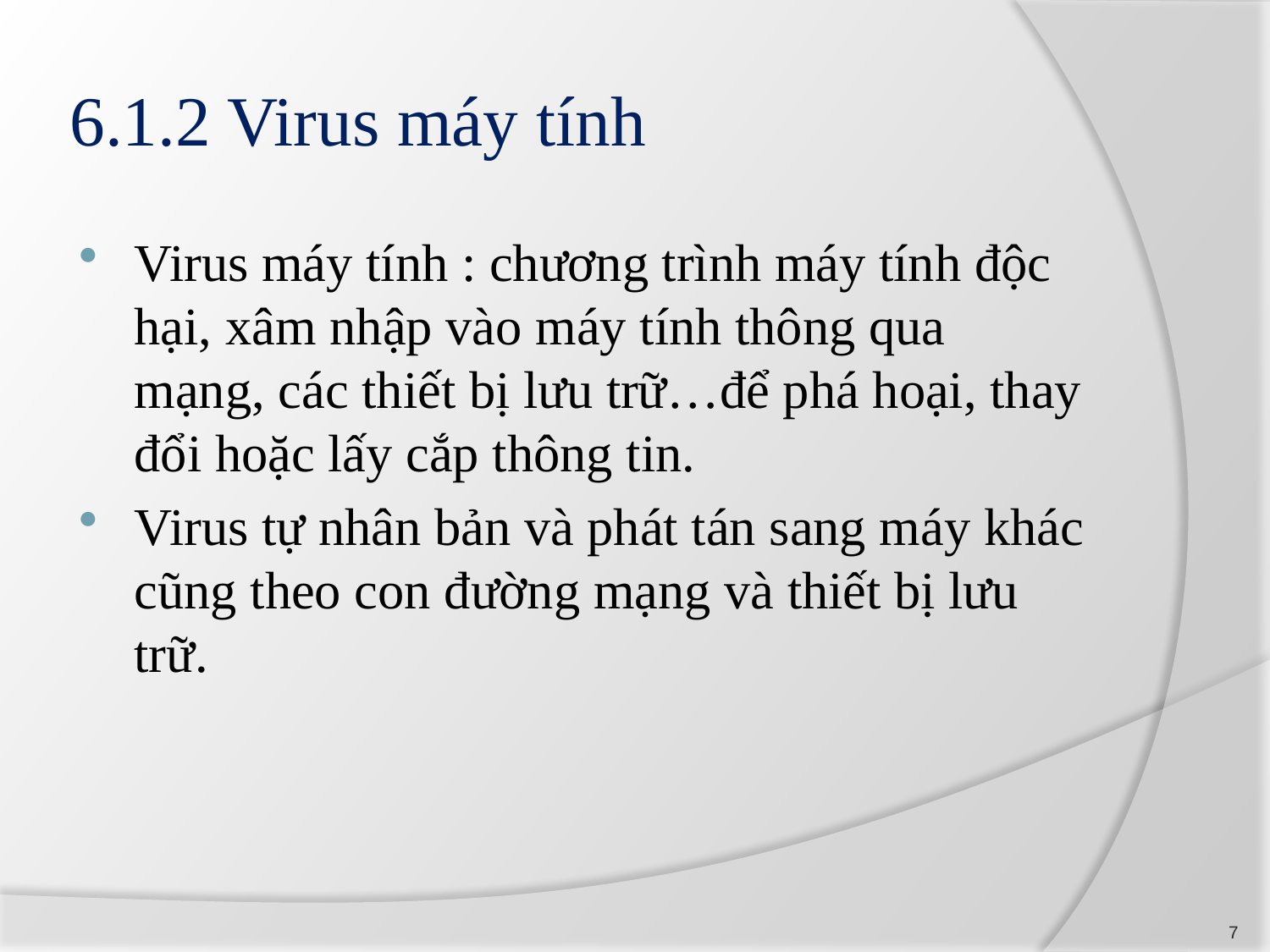

# 6.1.2 Virus máy tính
Virus máy tính : chương trình máy tính độc hại, xâm nhập vào máy tính thông qua mạng, các thiết bị lưu trữ…để phá hoại, thay đổi hoặc lấy cắp thông tin.
Virus tự nhân bản và phát tán sang máy khác cũng theo con đường mạng và thiết bị lưu trữ.
7